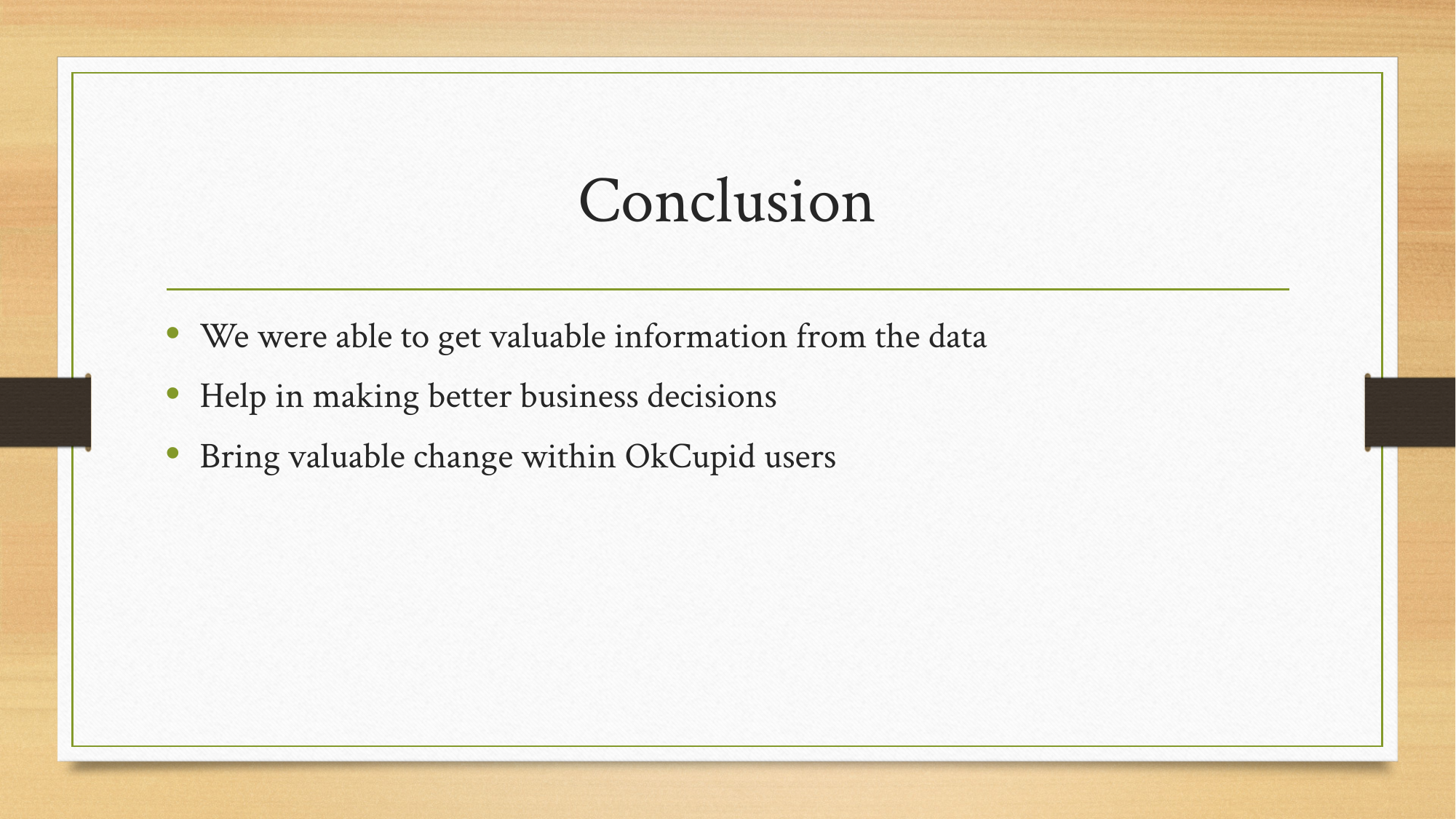

# Conclusion
We were able to get valuable information from the data
Help in making better business decisions
Bring valuable change within OkCupid users